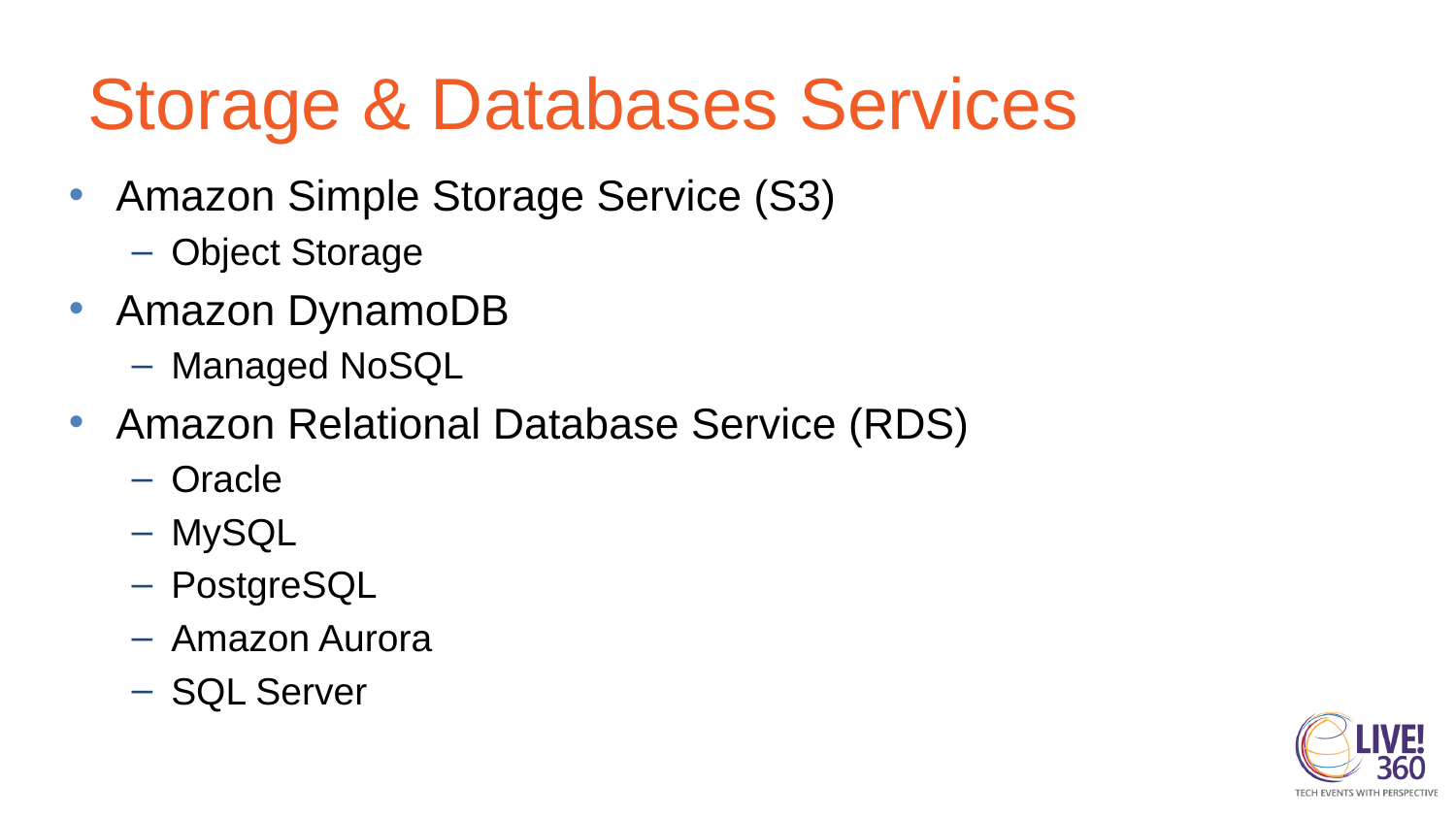

# Storage & Databases Services
Amazon Simple Storage Service (S3)
Object Storage
Amazon DynamoDB
Managed NoSQL
Amazon Relational Database Service (RDS)
Oracle
MySQL
PostgreSQL
Amazon Aurora
SQL Server